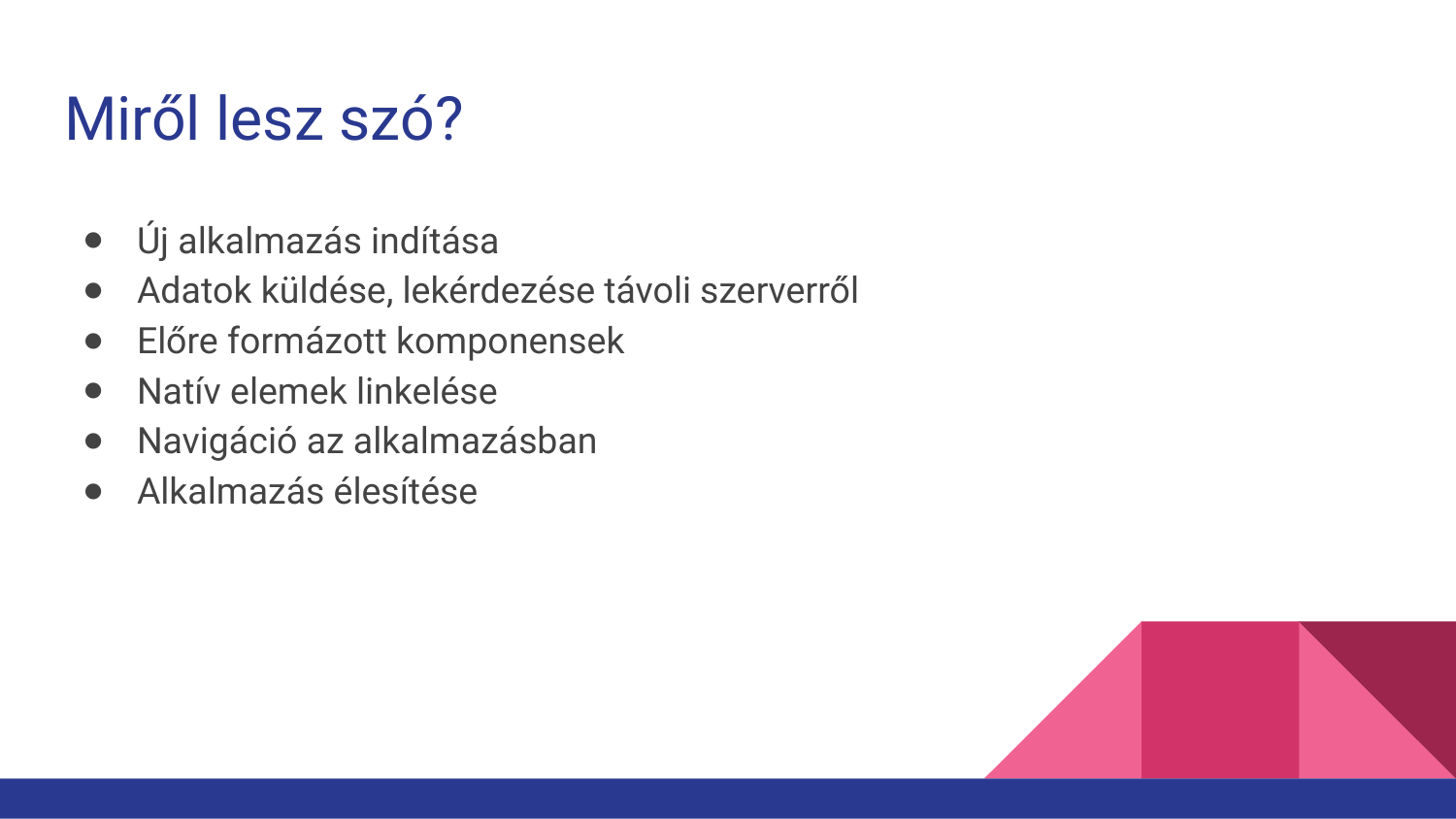

# Miről lesz szó?

Új alkalmazás indítása
Adatok küldése, lekérdezése távoli szerverről
Előre formázott komponensek
Natív elemek linkelése
Navigáció az alkalmazásban
Alkalmazás élesítése